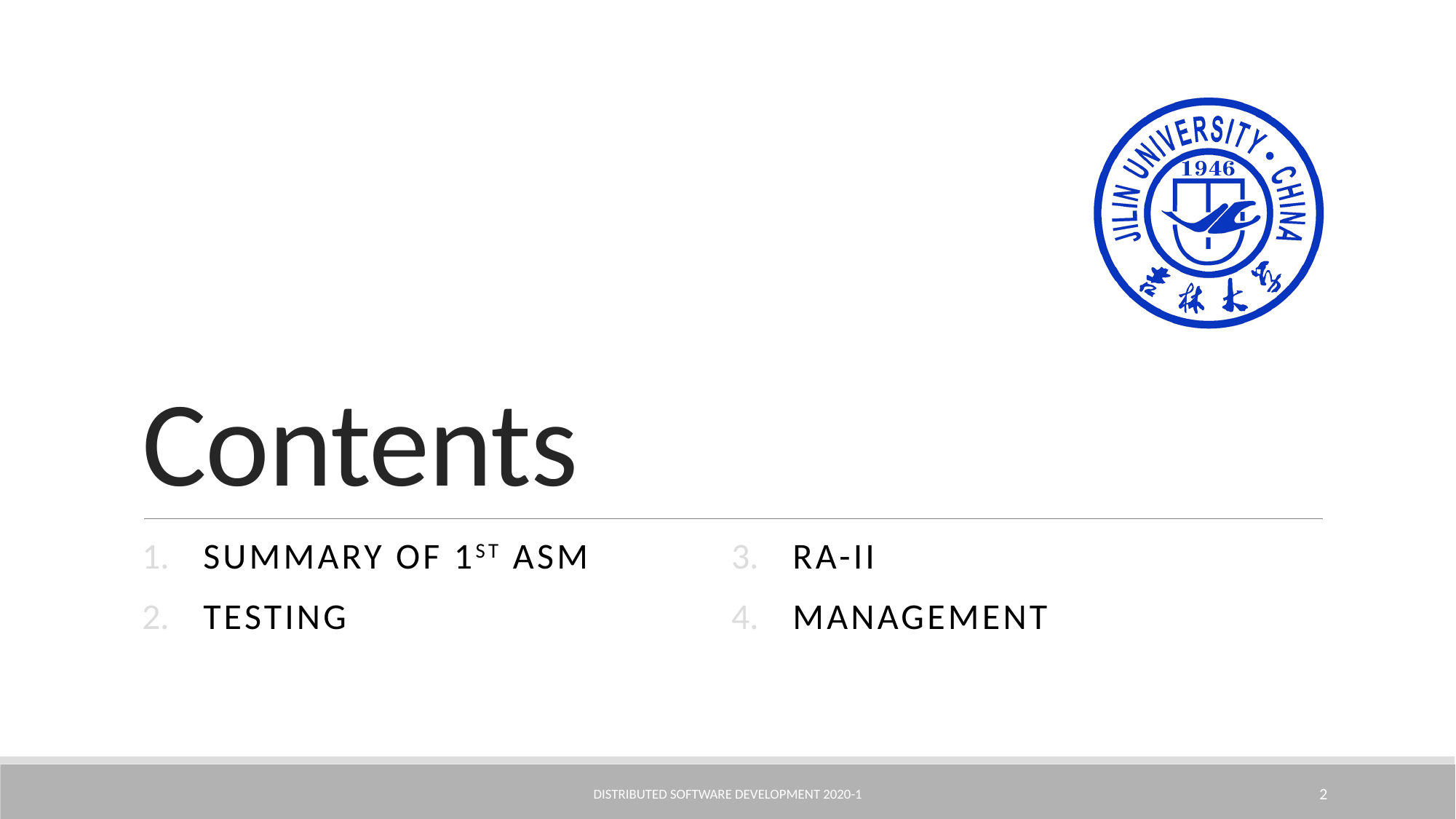

# Contents
Summary of 1st ASM
Testing
RA-II
Management
Distributed Software Development 2020-1
2